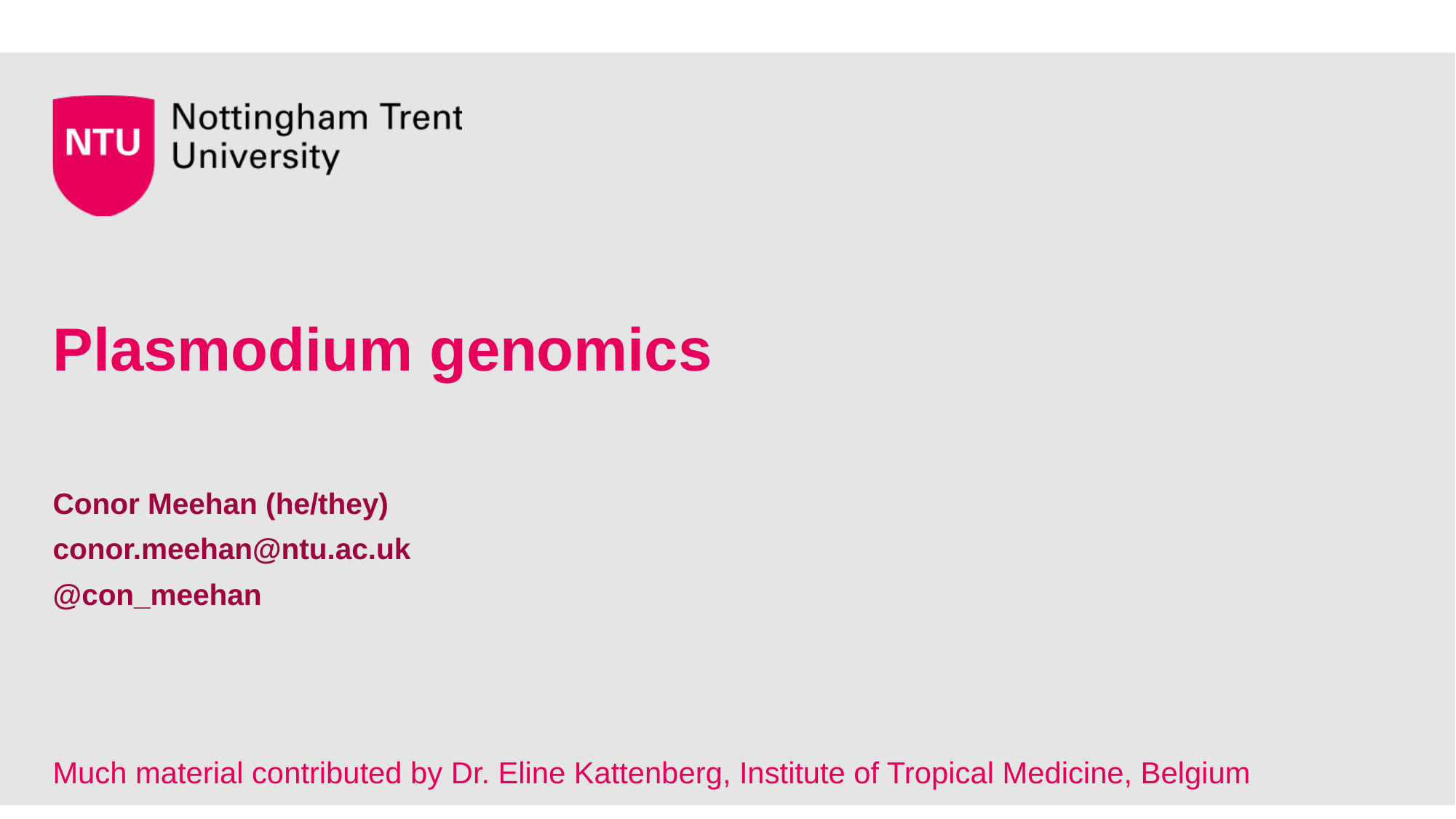

# Plasmodium genomics
Conor Meehan (he/they)
conor.meehan@ntu.ac.uk
@con_meehan
Much material contributed by Dr. Eline Kattenberg, Institute of Tropical Medicine, Belgium